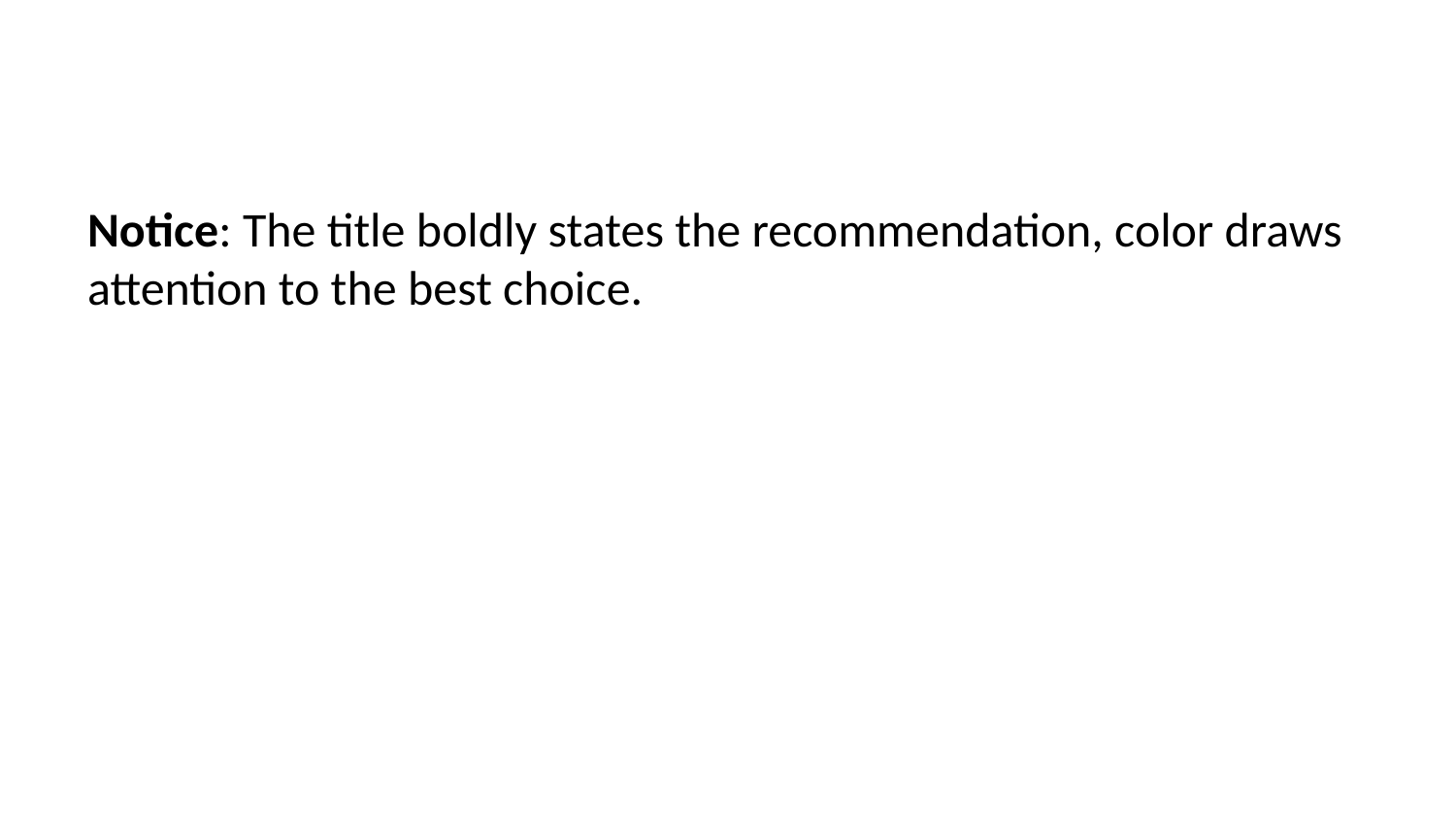

Notice: The title boldly states the recommendation, color draws attention to the best choice.